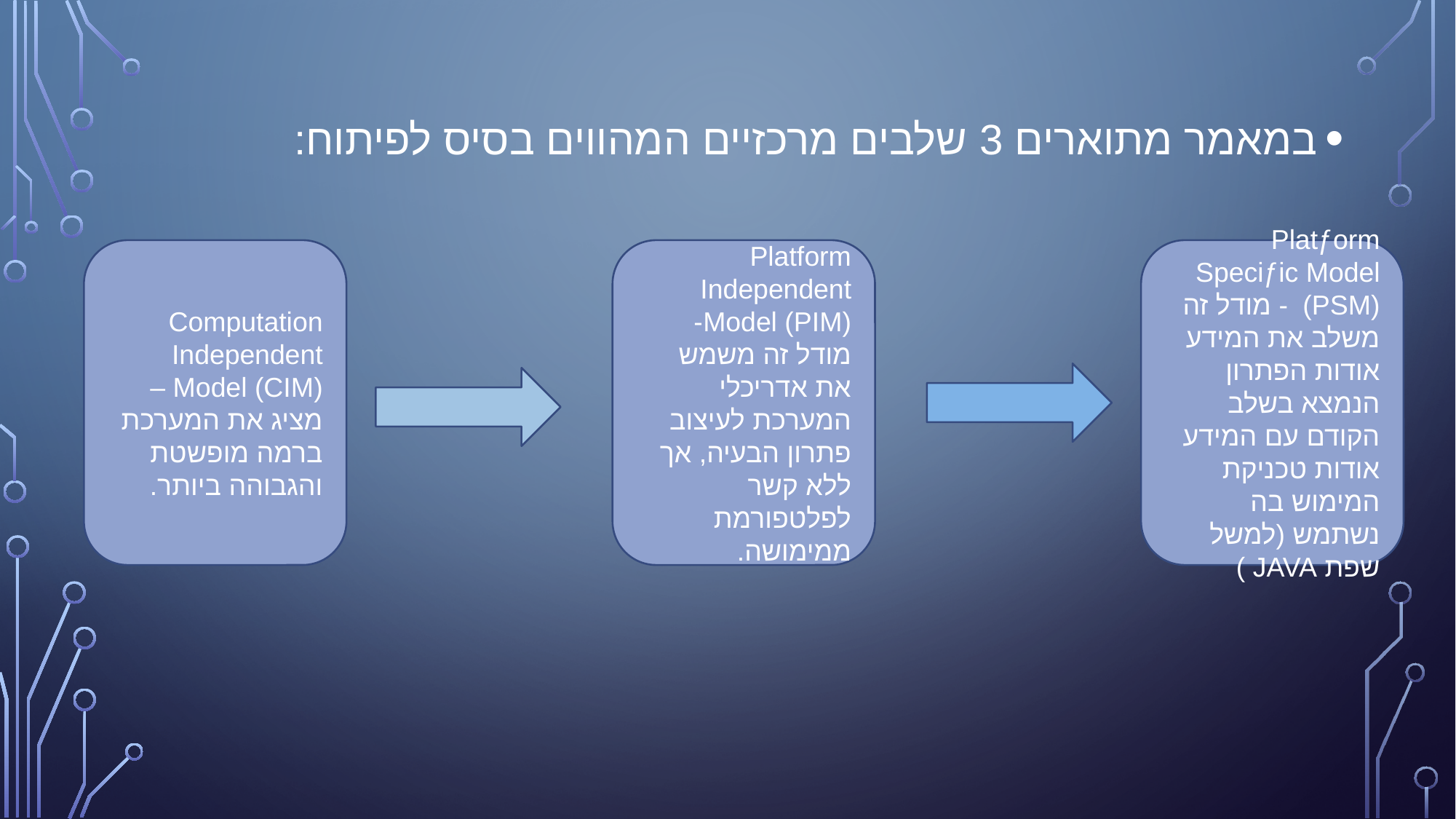

במאמר מתוארים 3 שלבים מרכזיים המהווים בסיס לפיתוח:

Platƒorm Speciƒic Model (PSM)  - מודל זה משלב את המידע אודות הפתרון הנמצא בשלב הקודם עם המידע אודות טכניקת המימוש בה נשתמש (למשל שפת JAVA )
Platform Independent Model (PIM)-
מודל זה משמש את אדריכלי המערכת לעיצוב פתרון הבעיה, אך ללא קשר לפלטפורמת ממימושה.
Computation Independent Model (CIM) –
מציג את המערכת ברמה מופשטת והגבוהה ביותר.